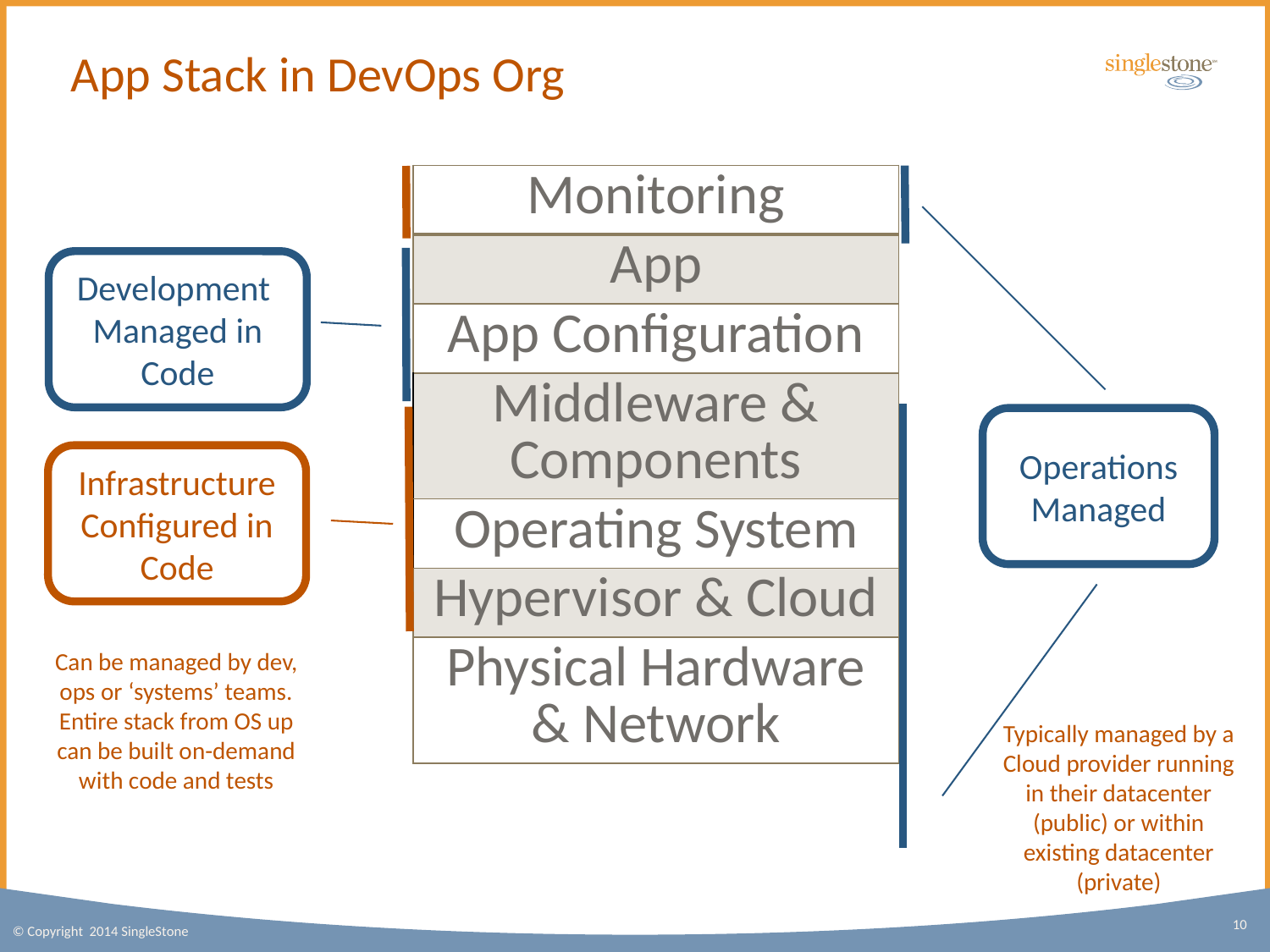

# App Stack in DevOps Org

| Monitoring |
| --- |
| App |
| App Configuration |
| Middleware & Components |
| Operating System |
| Hypervisor & Cloud |
| Physical Hardware & Network |
Development
Managed in Code
Operations Managed
Infrastructure Configured in Code
Can be managed by dev, ops or ‘systems’ teams. Entire stack from OS up can be built on-demand with code and tests
Typically managed by a Cloud provider running in their datacenter (public) or within existing datacenter (private)